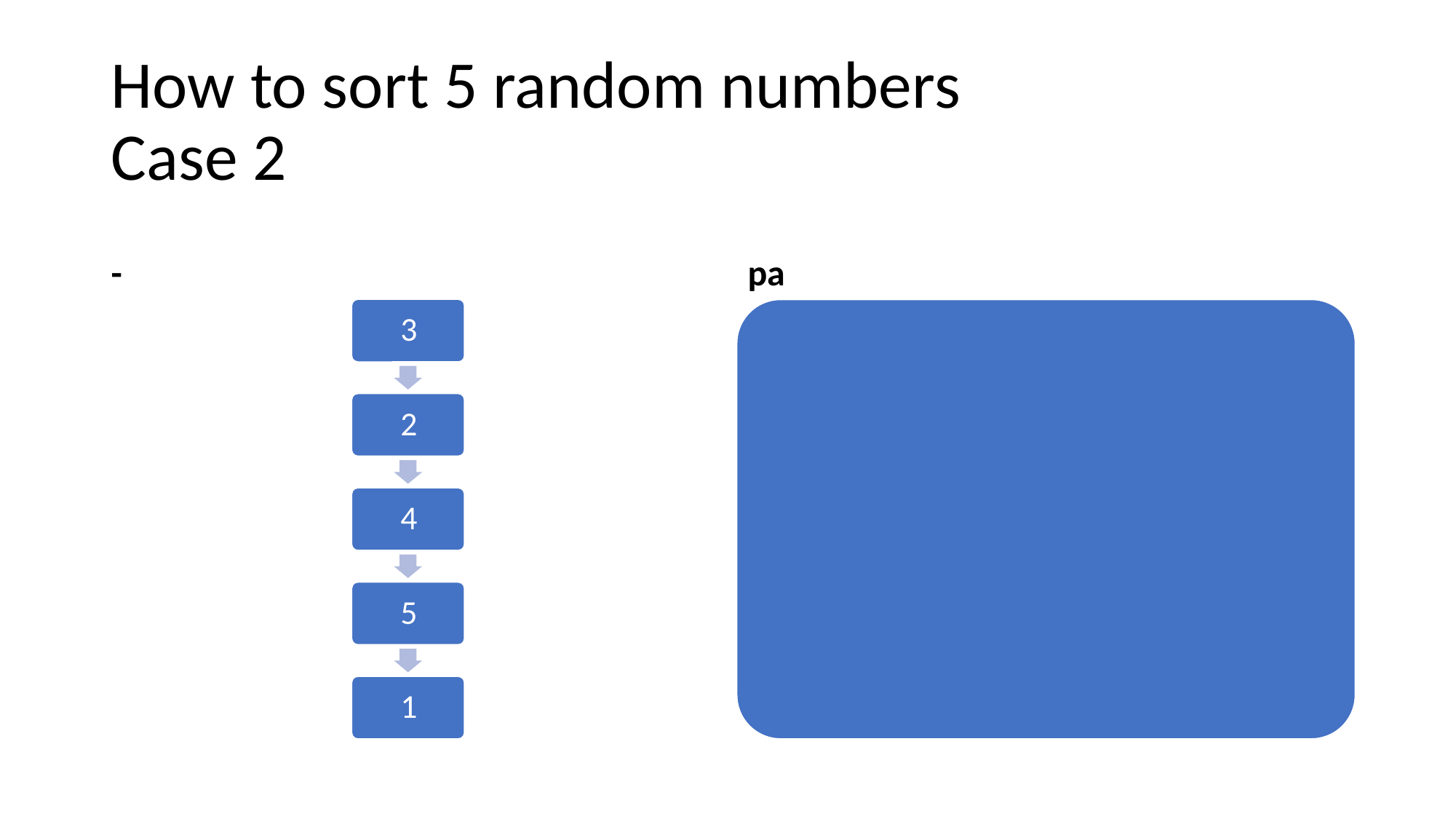

# How to sort 5 random numbers Case 2
-
pa
3

2

4

5

1